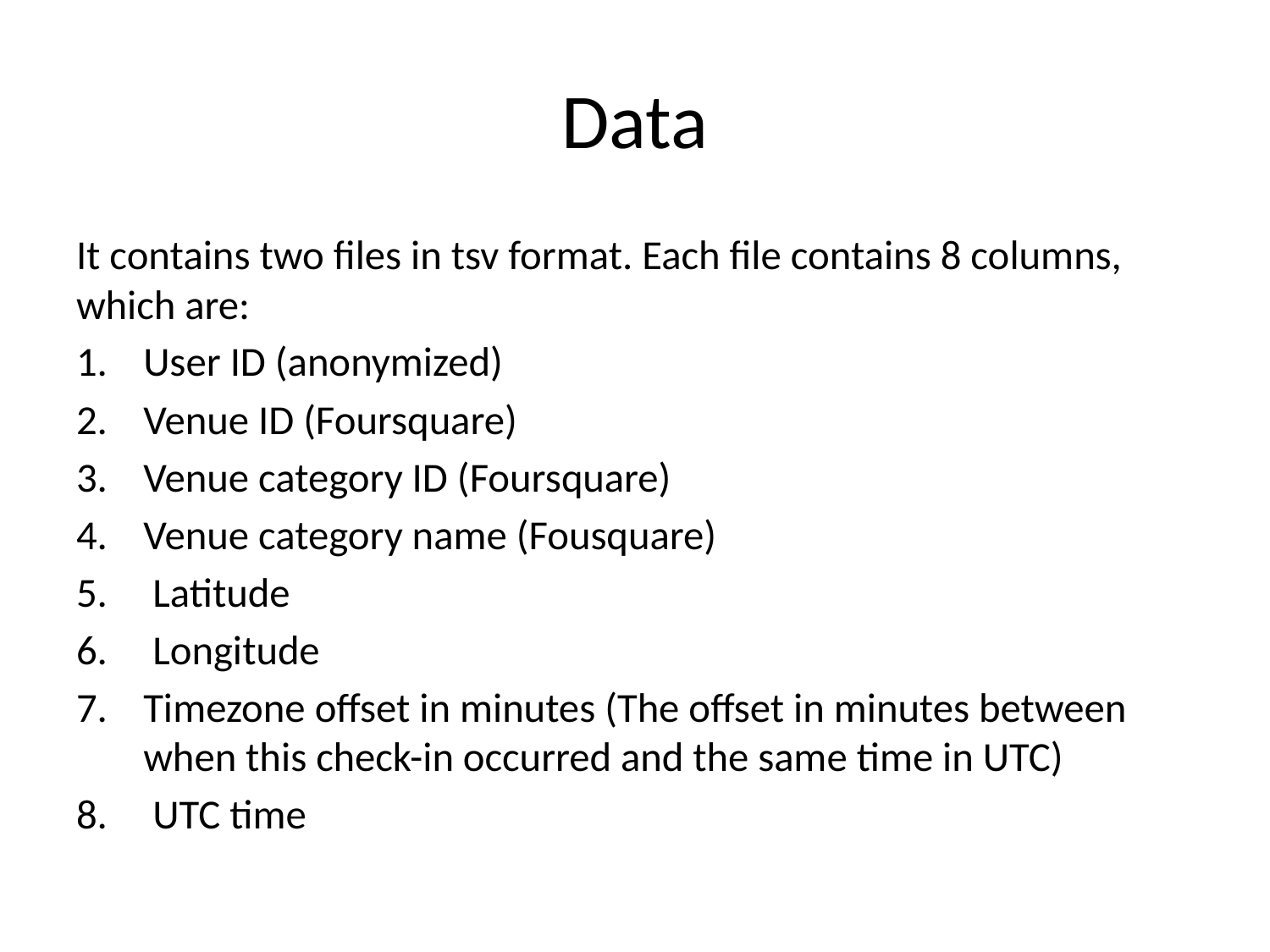

# Data
It contains two files in tsv format. Each file contains 8 columns, which are:
User ID (anonymized)
Venue ID (Foursquare)
Venue category ID (Foursquare)
Venue category name (Fousquare)
 Latitude
 Longitude
Timezone offset in minutes (The offset in minutes between when this check-in occurred and the same time in UTC)
 UTC time